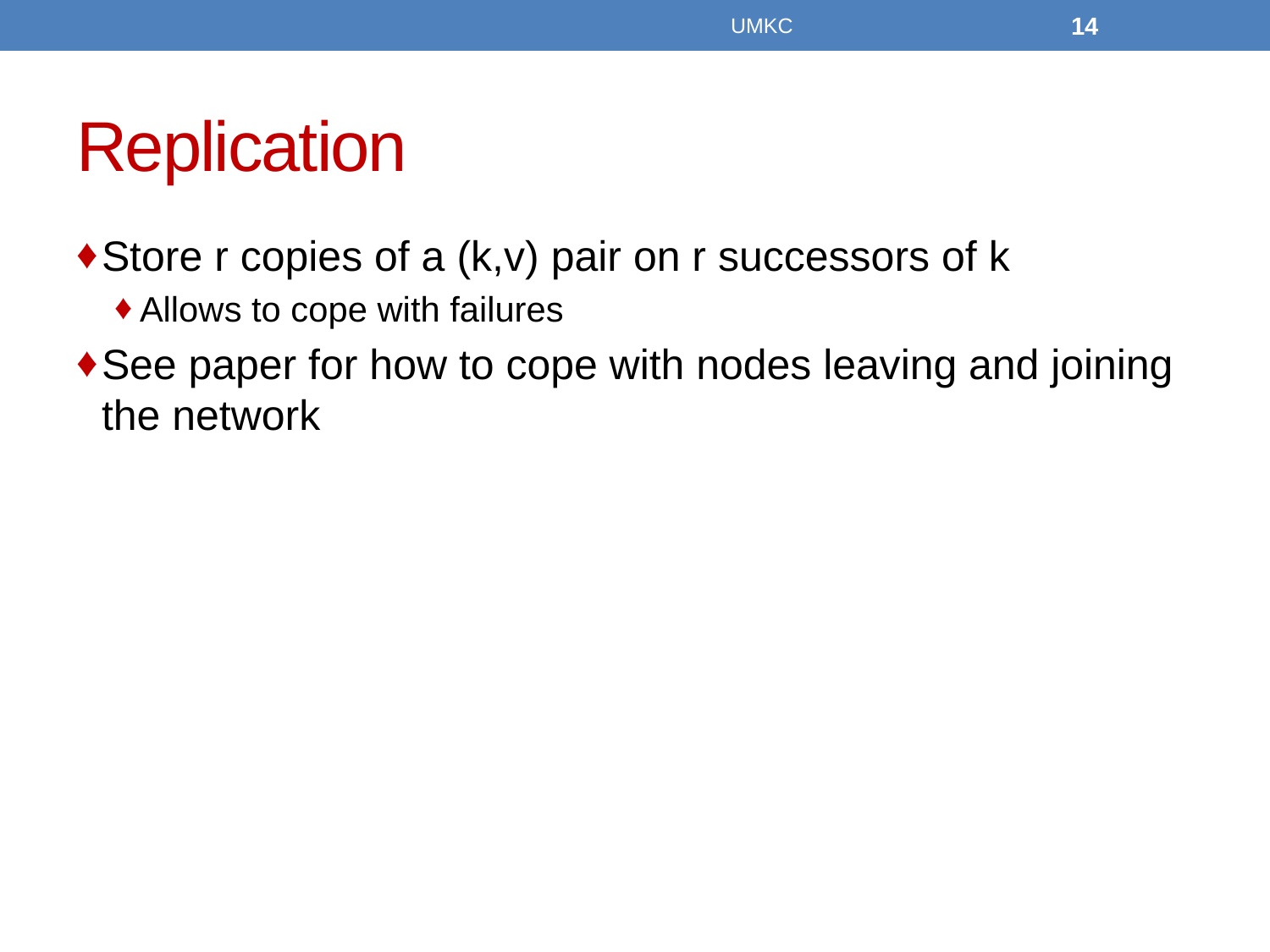

UMKC
14
# Replication
Store r copies of a (k,v) pair on r successors of k
Allows to cope with failures
See paper for how to cope with nodes leaving and joining the network